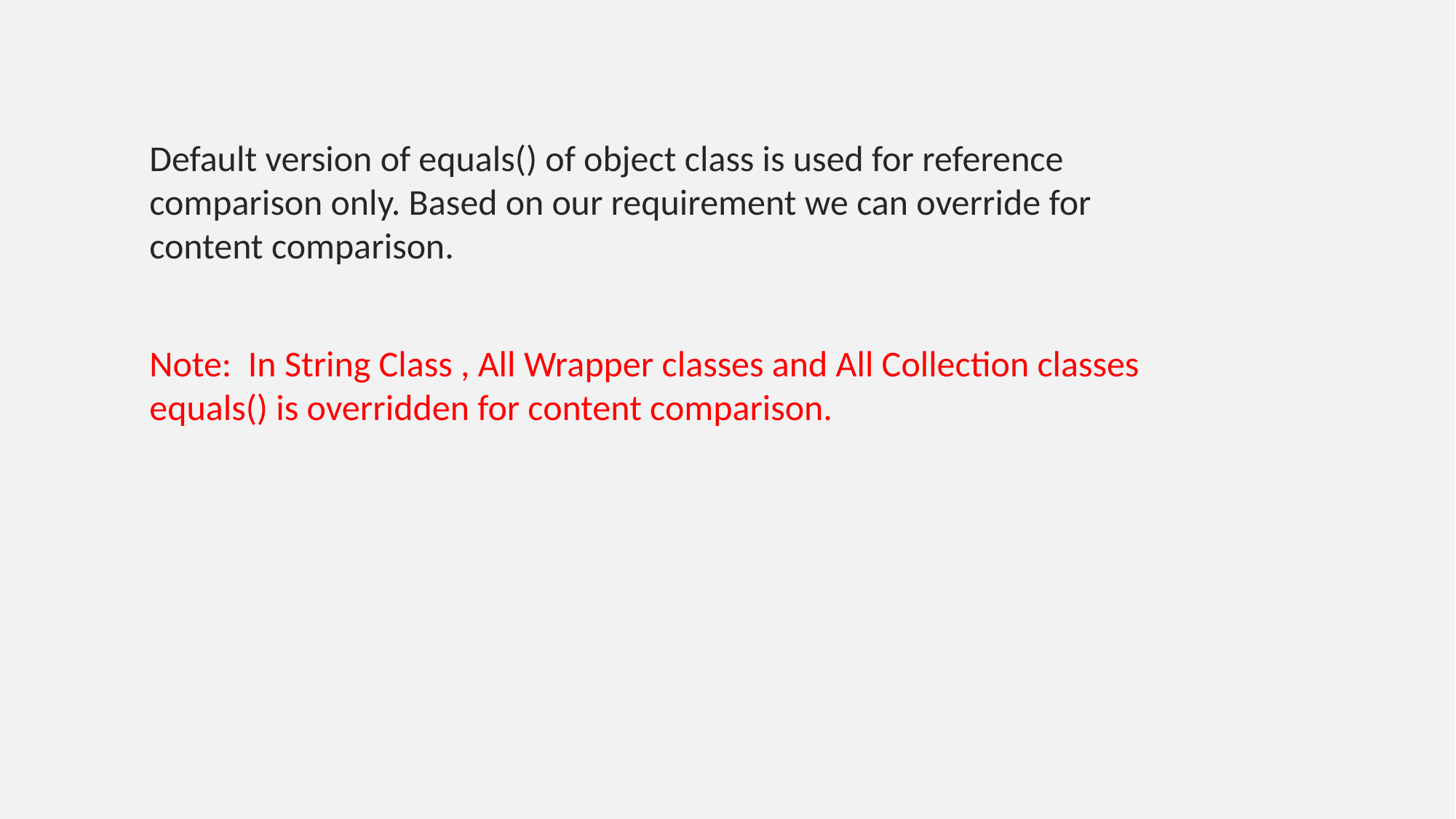

Default version of equals() of object class is used for reference comparison only. Based on our requirement we can override for content comparison.

Note:  In String Class , All Wrapper classes and All Collection classes equals() is overridden for content comparison.